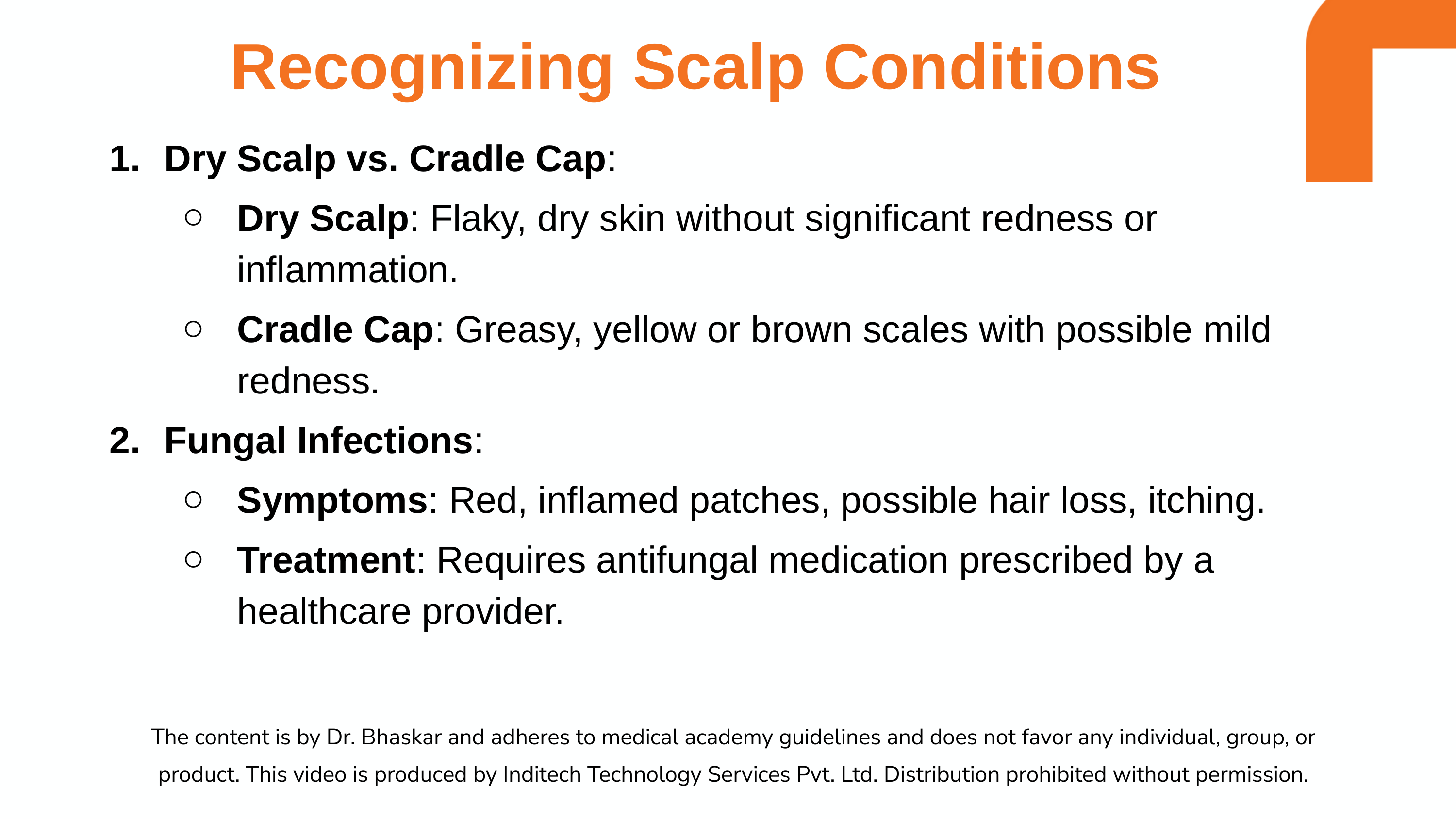

Recognizing Scalp Conditions
Dry Scalp vs. Cradle Cap:
Dry Scalp: Flaky, dry skin without significant redness or inflammation.
Cradle Cap: Greasy, yellow or brown scales with possible mild redness.
Fungal Infections:
Symptoms: Red, inflamed patches, possible hair loss, itching.
Treatment: Requires antifungal medication prescribed by a healthcare provider.

The content is by Dr. Bhaskar and adheres to medical academy guidelines and does not favor any individual, group, or product. This video is produced by Inditech Technology Services Pvt. Ltd. Distribution prohibited without permission.